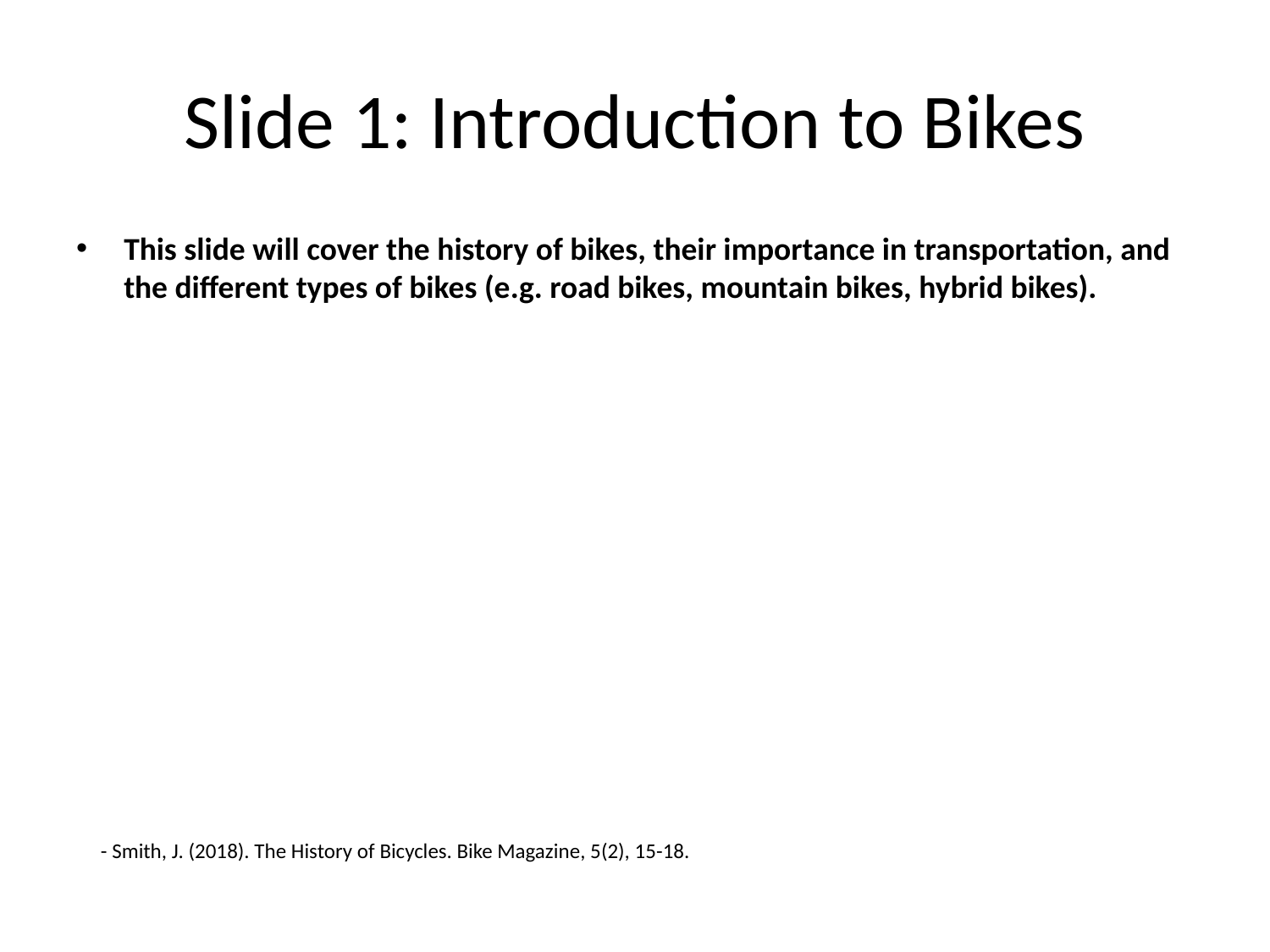

# Slide 1: Introduction to Bikes
This slide will cover the history of bikes, their importance in transportation, and the different types of bikes (e.g. road bikes, mountain bikes, hybrid bikes).

- Smith, J. (2018). The History of Bicycles. Bike Magazine, 5(2), 15-18.